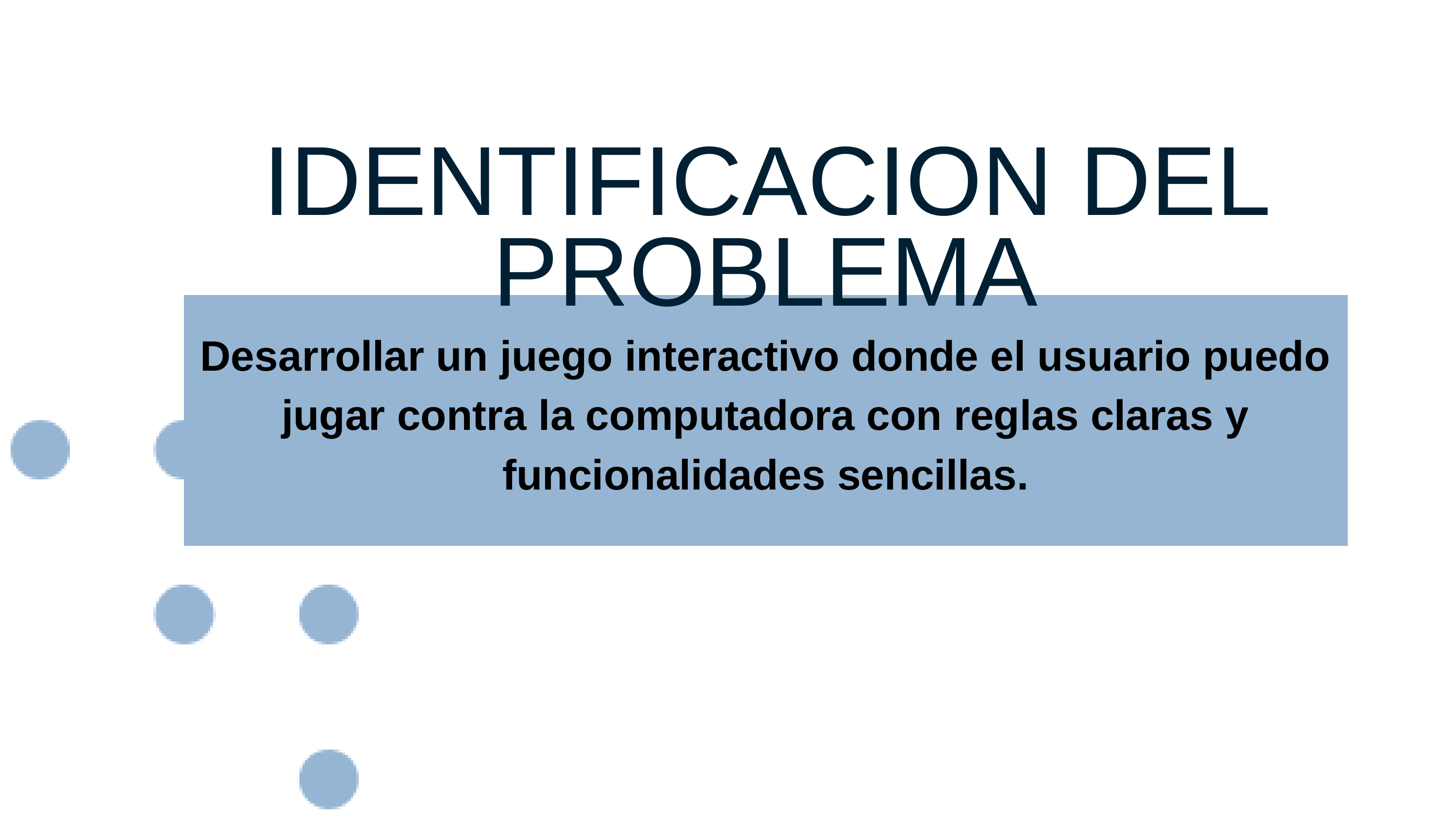

IDENTIFICACION DEL PROBLEMA

Desarrollar un juego interactivo donde el usuario puedo jugar contra la computadora con reglas claras y funcionalidades sencillas.